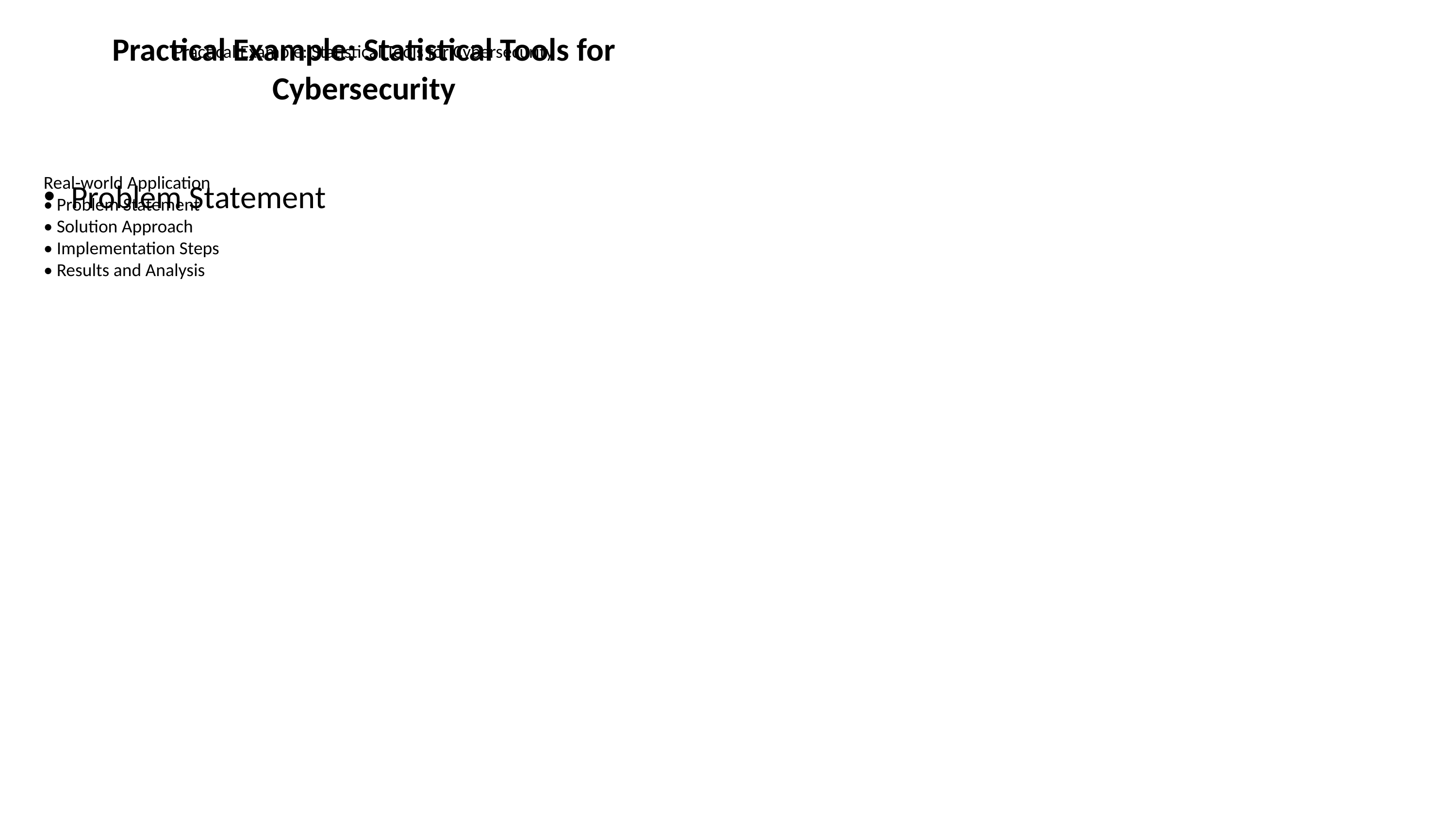

# Practical Example: Statistical Tools for Cybersecurity
Practical Example: Statistical Tools for Cybersecurity

Problem Statement

Real-world Application
• Problem Statement
• Solution Approach
• Implementation Steps
• Results and Analysis